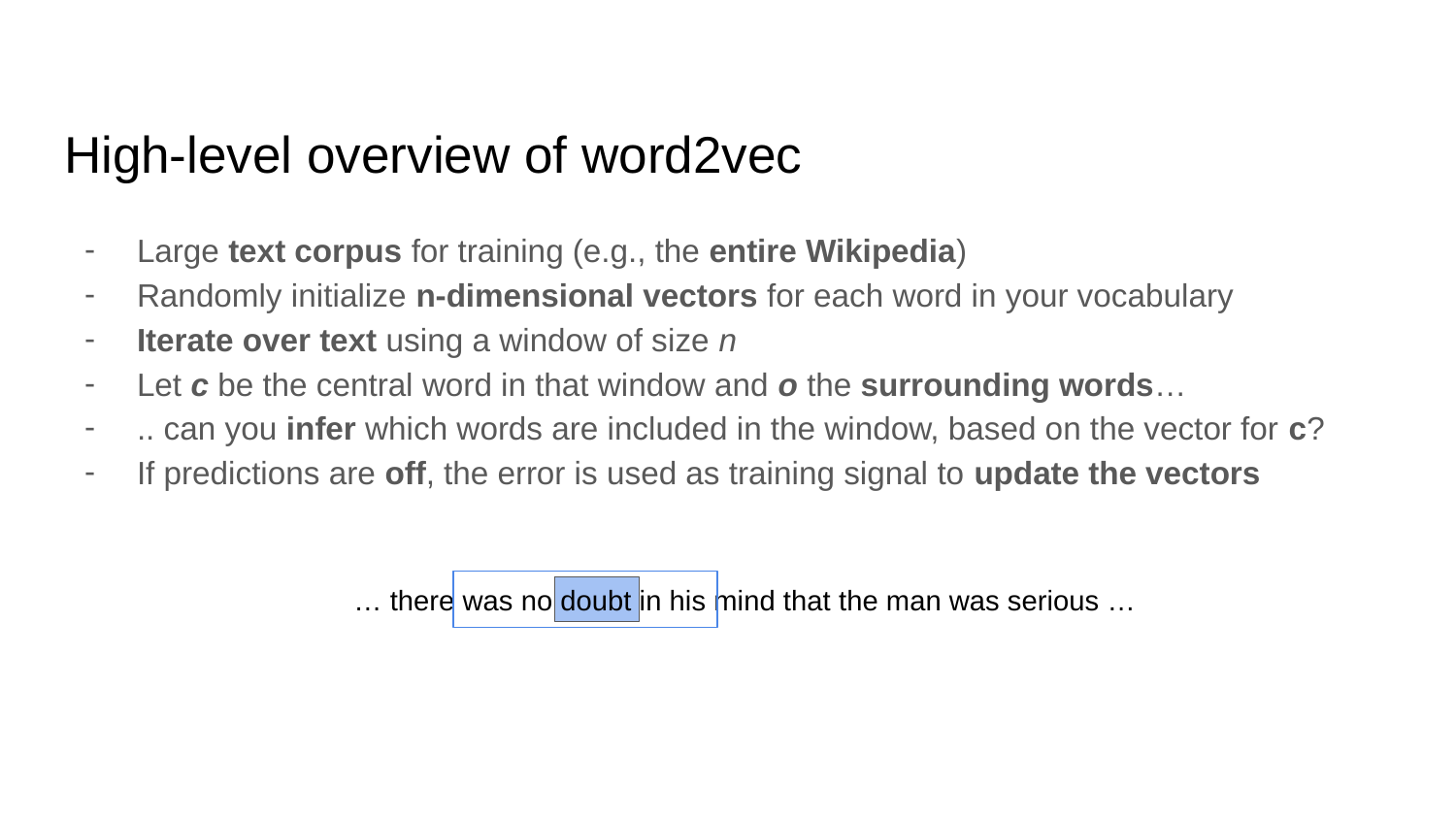

# High-level overview of word2vec
Large text corpus for training (e.g., the entire Wikipedia)
Randomly initialize n-dimensional vectors for each word in your vocabulary
Iterate over text using a window of size n
Let c be the central word in that window and o the surrounding words…
.. can you infer which words are included in the window, based on the vector for c?
If predictions are off, the error is used as training signal to update the vectors
      … there was no doubt in his mind that the man was serious …